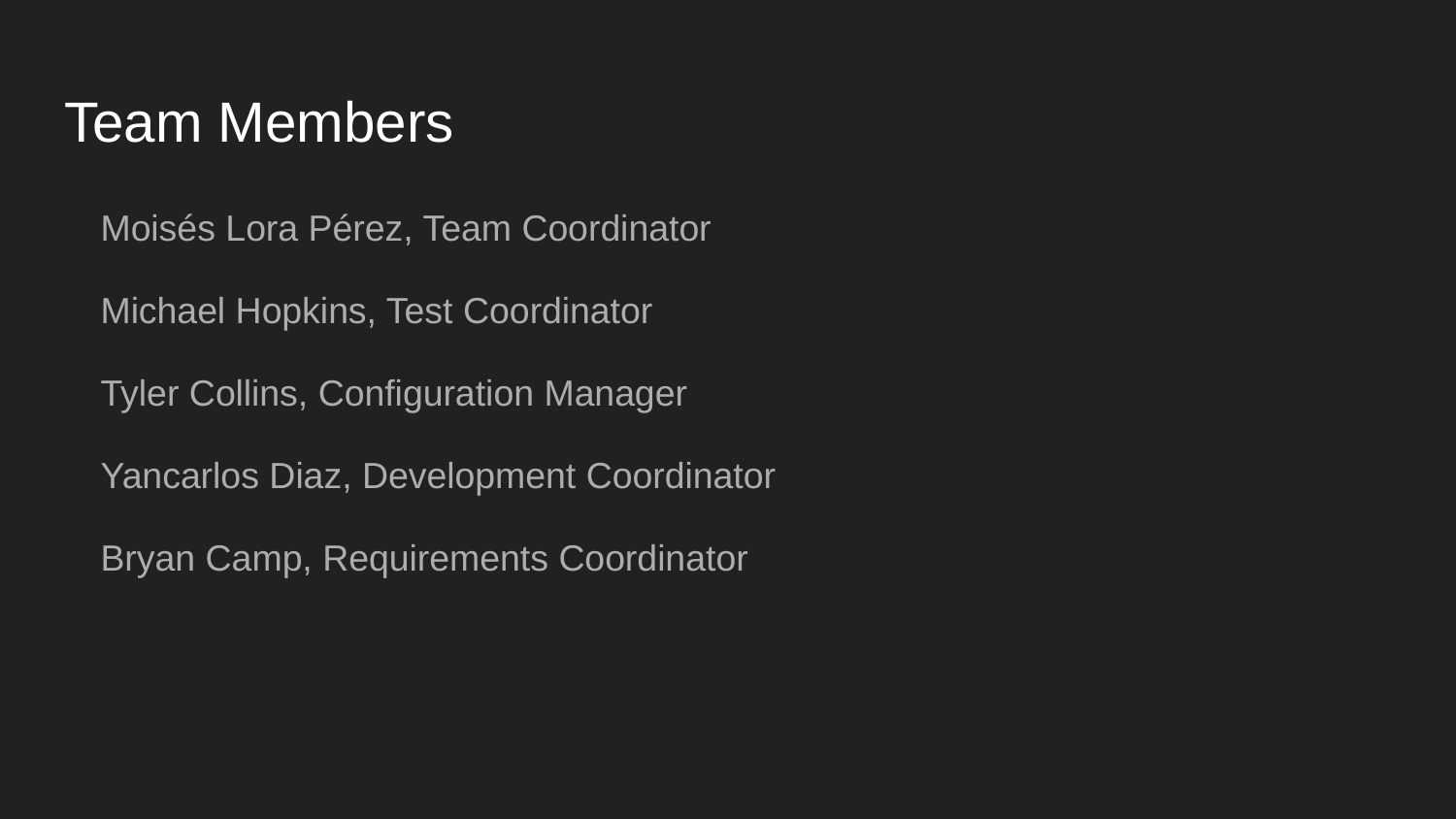

# Team Members
Moisés Lora Pérez, Team Coordinator
Michael Hopkins, Test Coordinator
Tyler Collins, Configuration Manager
Yancarlos Diaz, Development Coordinator
Bryan Camp, Requirements Coordinator